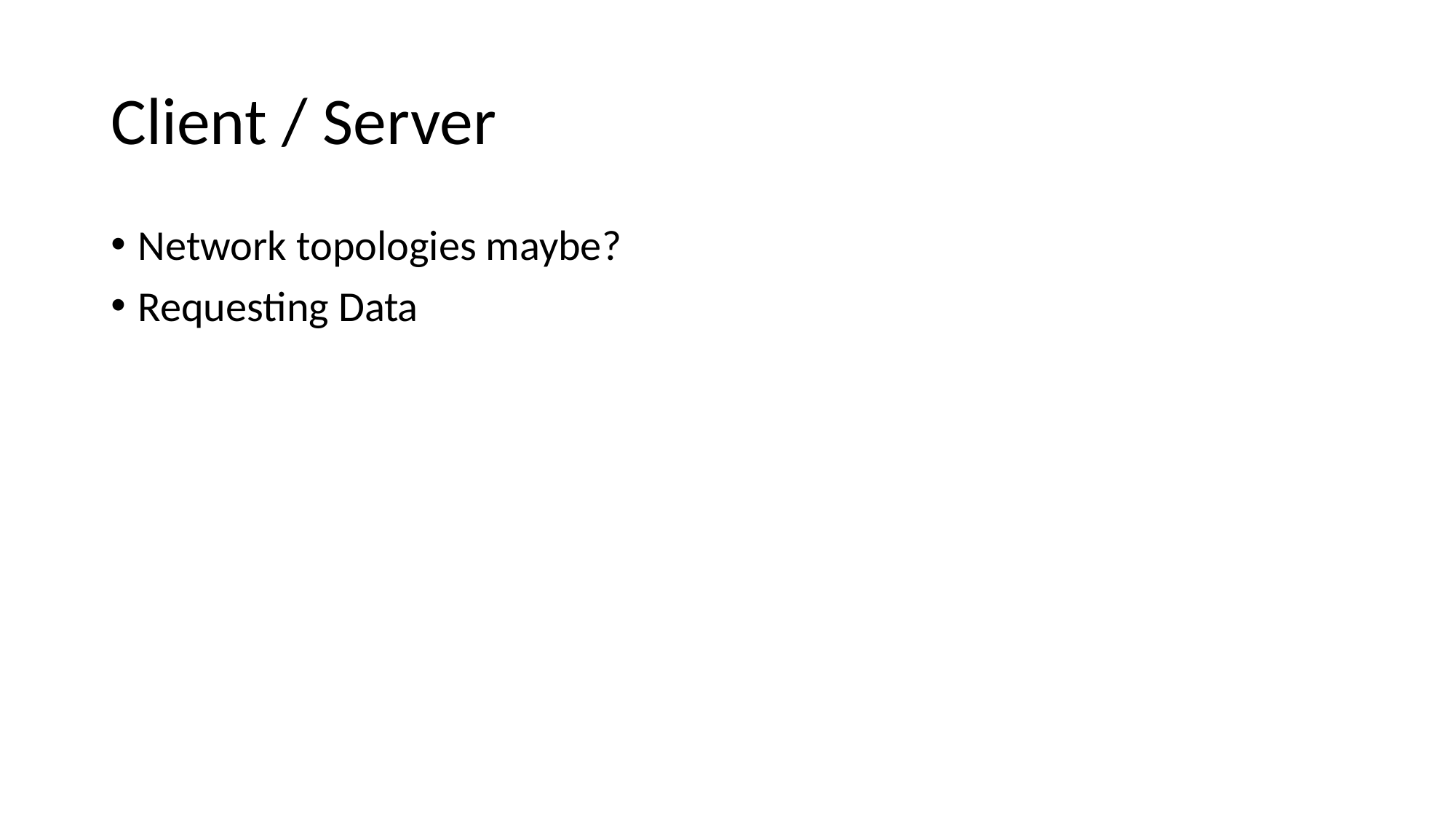

# Client / Server
Network topologies maybe?
Requesting Data